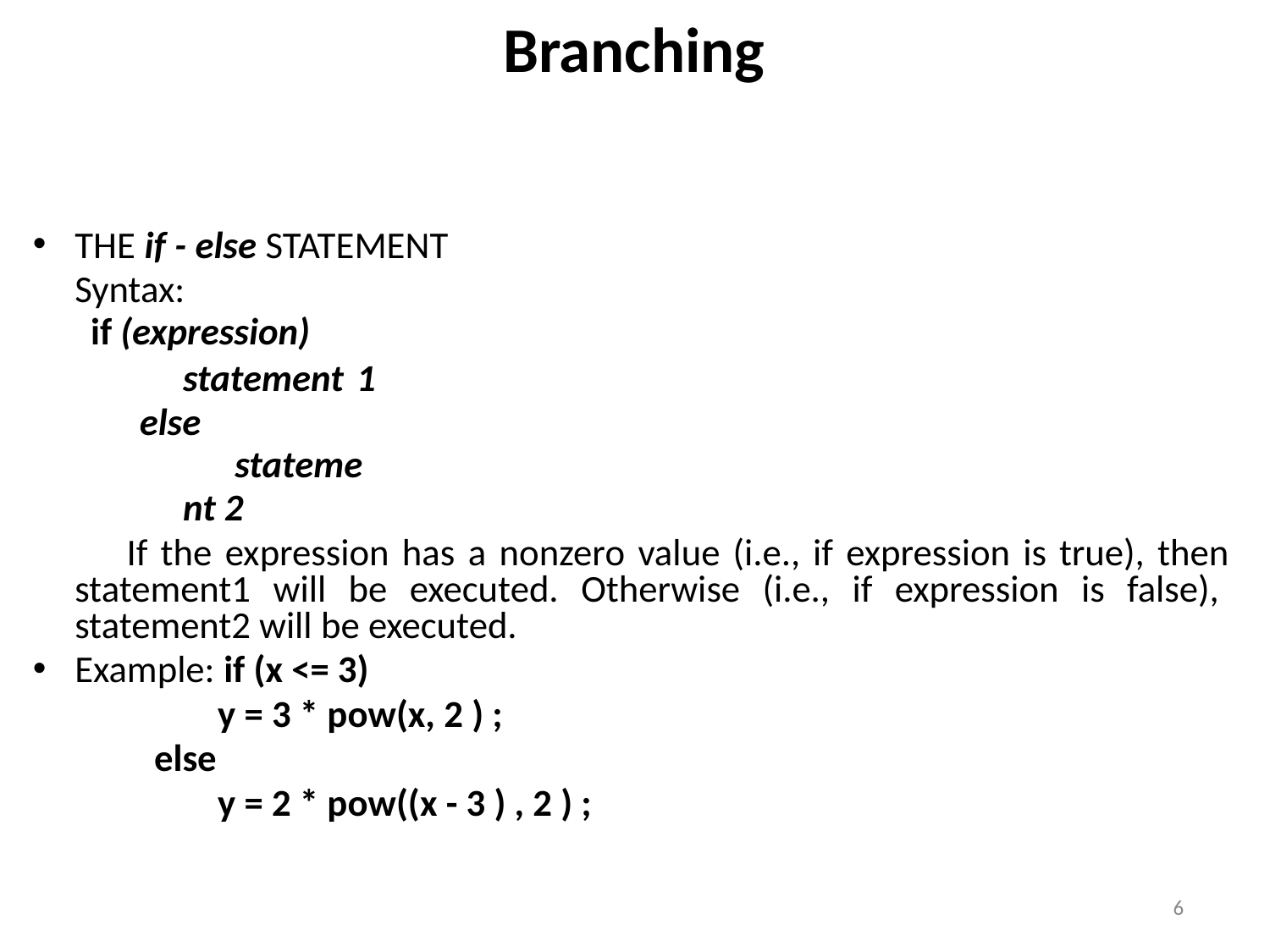

# Branching
THE if - else STATEMENT  Syntax:
if (expression)
statement 1  else
statement 2
If the expression has a nonzero value (i.e., if expression is true), then  statement1 will be executed. Otherwise (i.e., if expression is false),  statement2 will be executed.
Example: if (x <= 3)
y = 3 * pow(x, 2 ) ;
else
y = 2 * pow((x - 3 ) , 2 ) ;
6